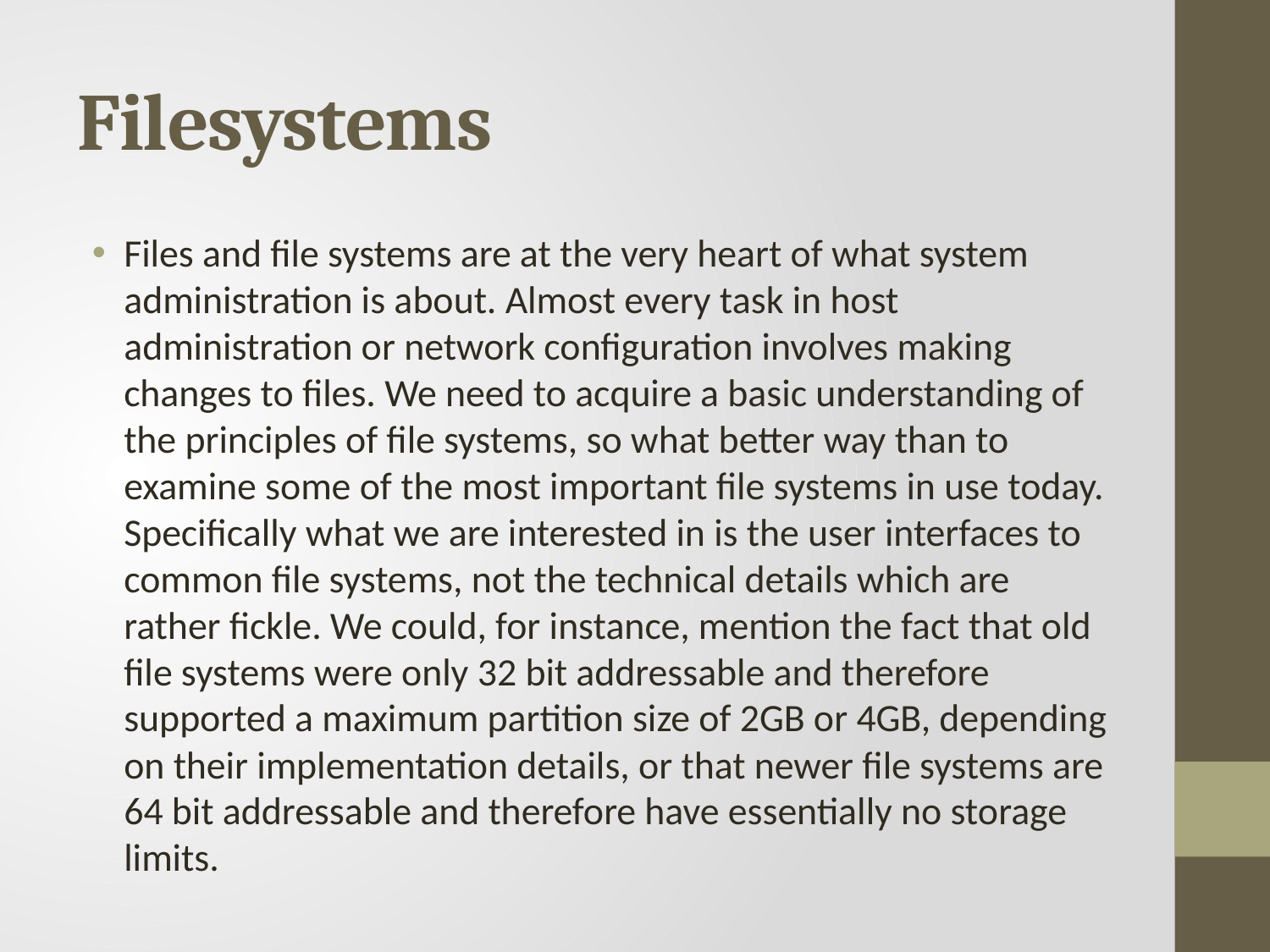

# Filesystems
Files and file systems are at the very heart of what system administration is about. Almost every task in host administration or network configuration involves making changes to files. We need to acquire a basic understanding of the principles of file systems, so what better way than to examine some of the most important file systems in use today. Specifically what we are interested in is the user interfaces to common file systems, not the technical details which are rather fickle. We could, for instance, mention the fact that old file systems were only 32 bit addressable and therefore supported a maximum partition size of 2GB or 4GB, depending on their implementation details, or that newer file systems are 64 bit addressable and therefore have essentially no storage limits.